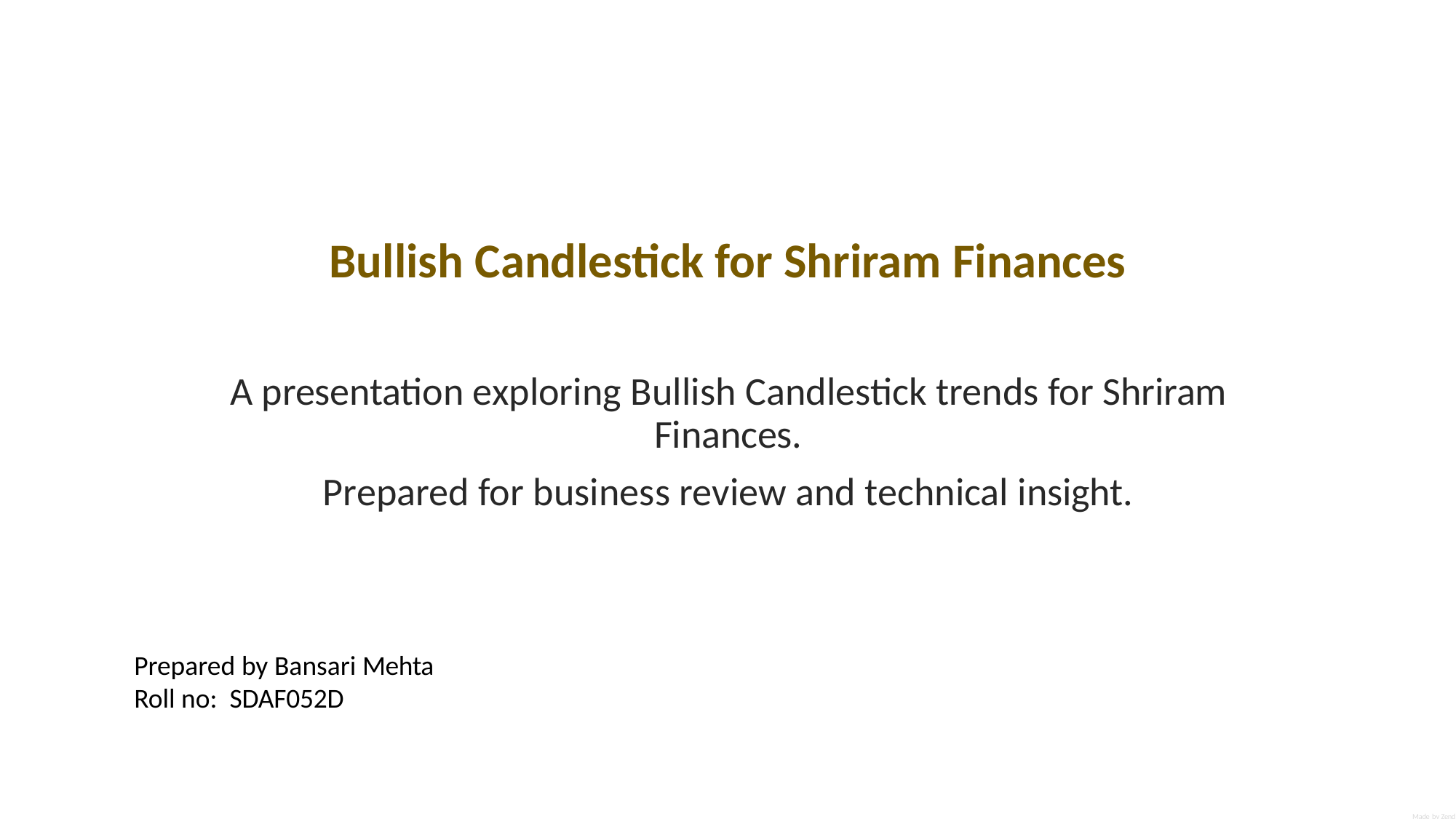

# Bullish Candlestick for Shriram Finances
A presentation exploring Bullish Candlestick trends for Shriram Finances.
Prepared for business review and technical insight.
Prepared by Bansari Mehta Roll no: SDAF052D
Made by Zend